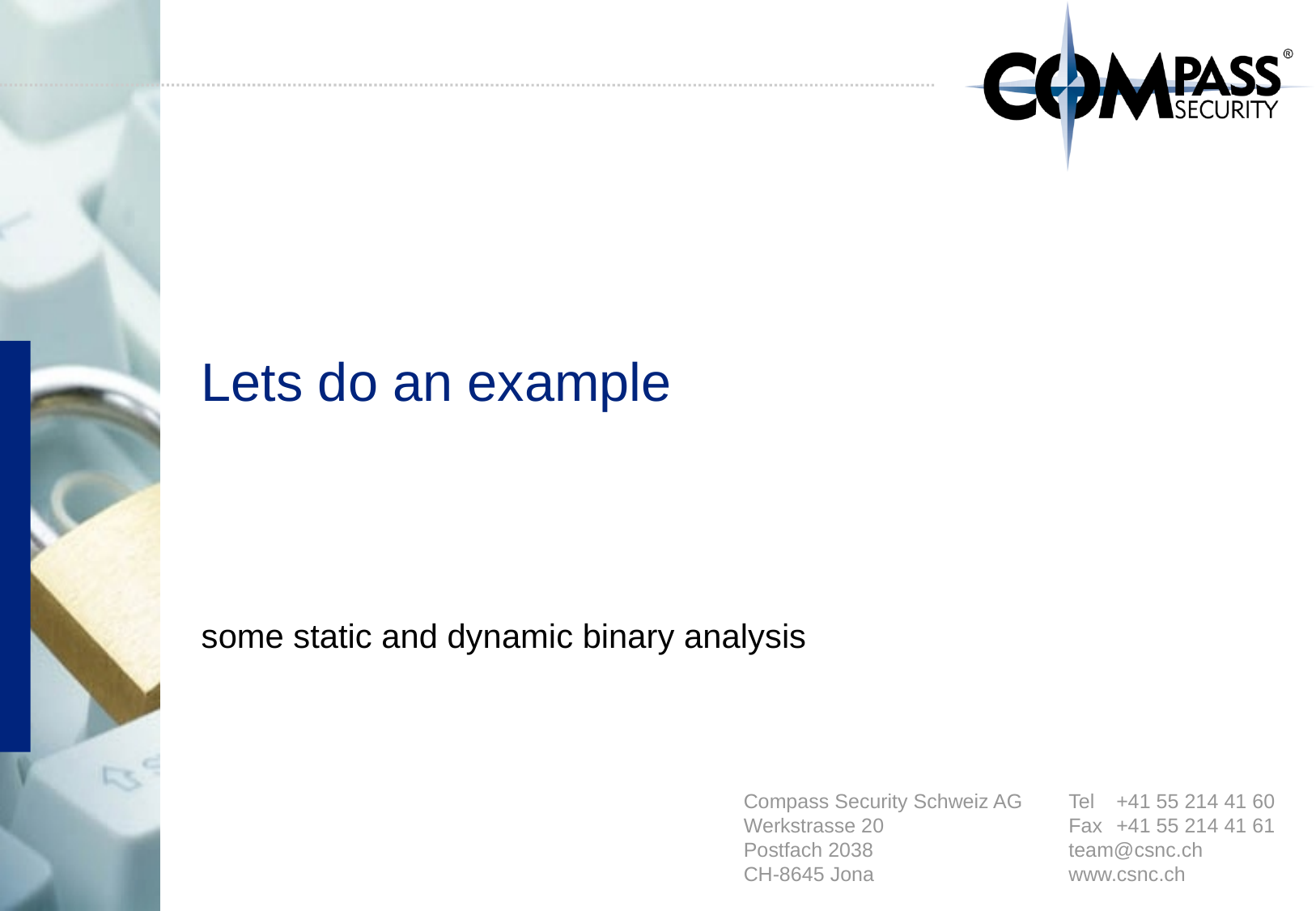

# Lets do an example
some static and dynamic binary analysis